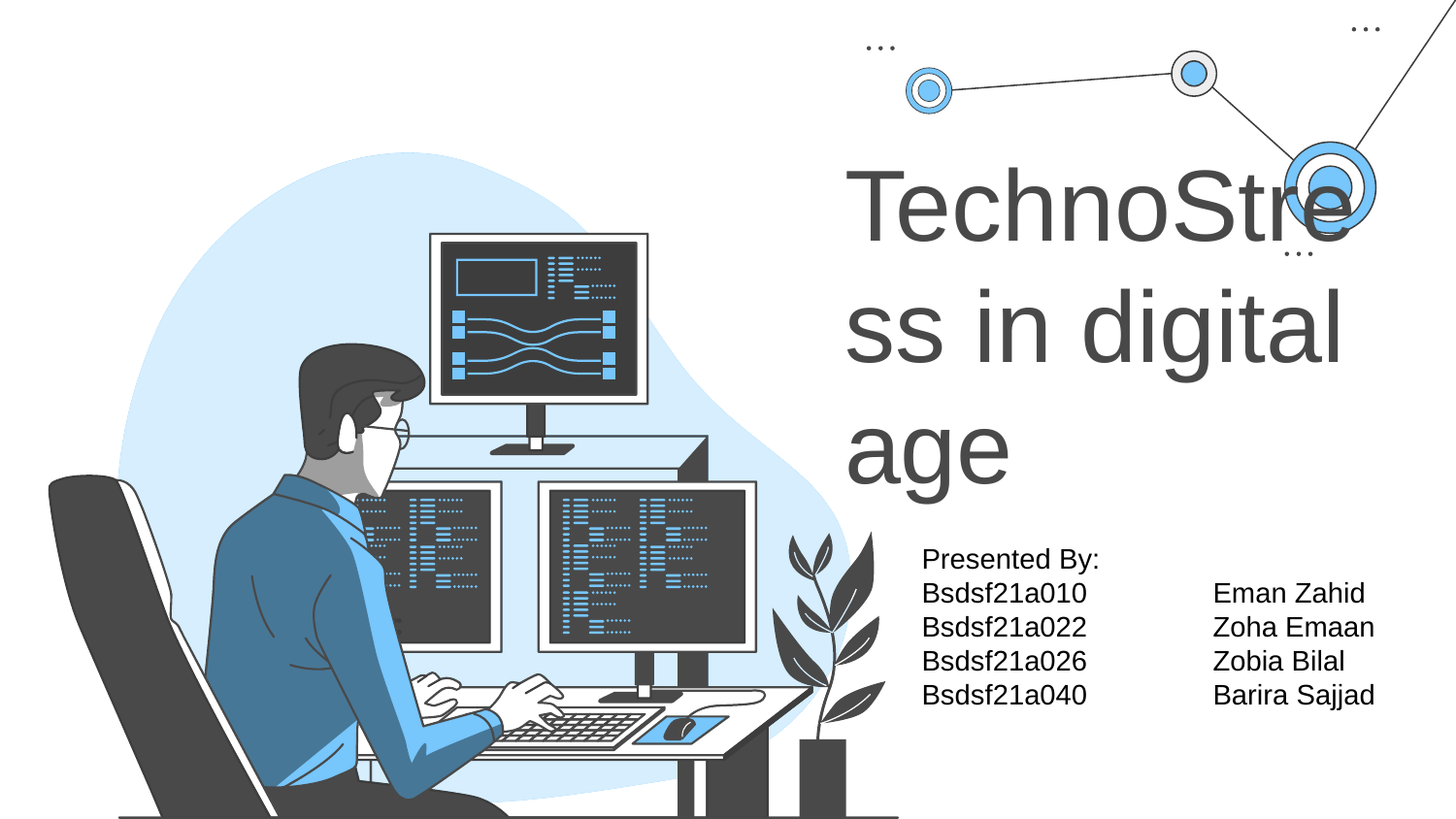

# TechnoStress in digital age
Presented By:
Bsdsf21a010	Eman Zahid
Bsdsf21a022	Zoha Emaan
Bsdsf21a026	Zobia Bilal
Bsdsf21a040	Barira Sajjad